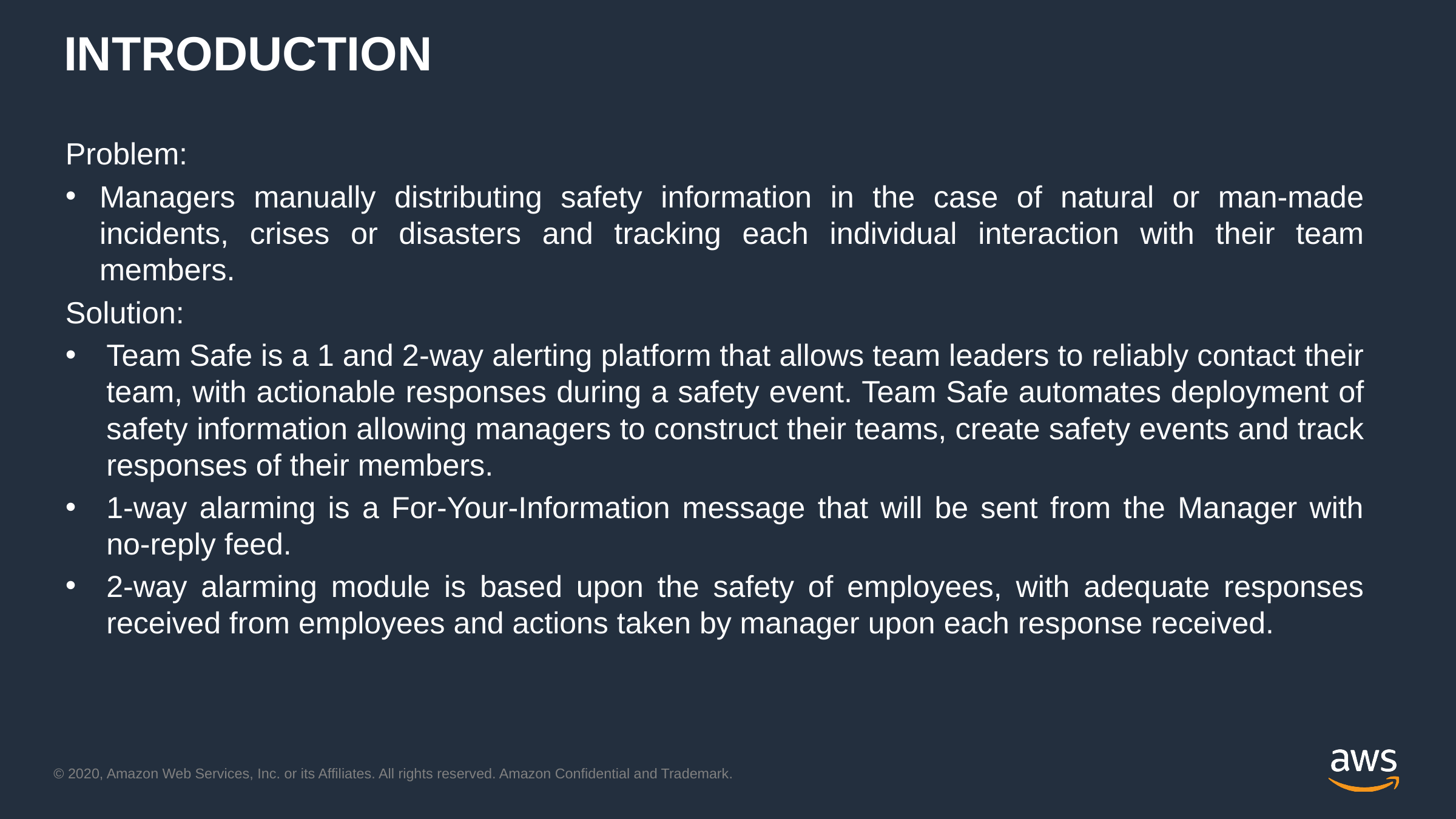

# INTRODUCTION
Problem:
Managers manually distributing safety information in the case of natural or man-made incidents, crises or disasters and tracking each individual interaction with their team members.
Solution:
Team Safe is a 1 and 2-way alerting platform that allows team leaders to reliably contact their team, with actionable responses during a safety event. Team Safe automates deployment of safety information allowing managers to construct their teams, create safety events and track responses of their members.
1-way alarming is a For-Your-Information message that will be sent from the Manager with no-reply feed.
2-way alarming module is based upon the safety of employees, with adequate responses received from employees and actions taken by manager upon each response received.